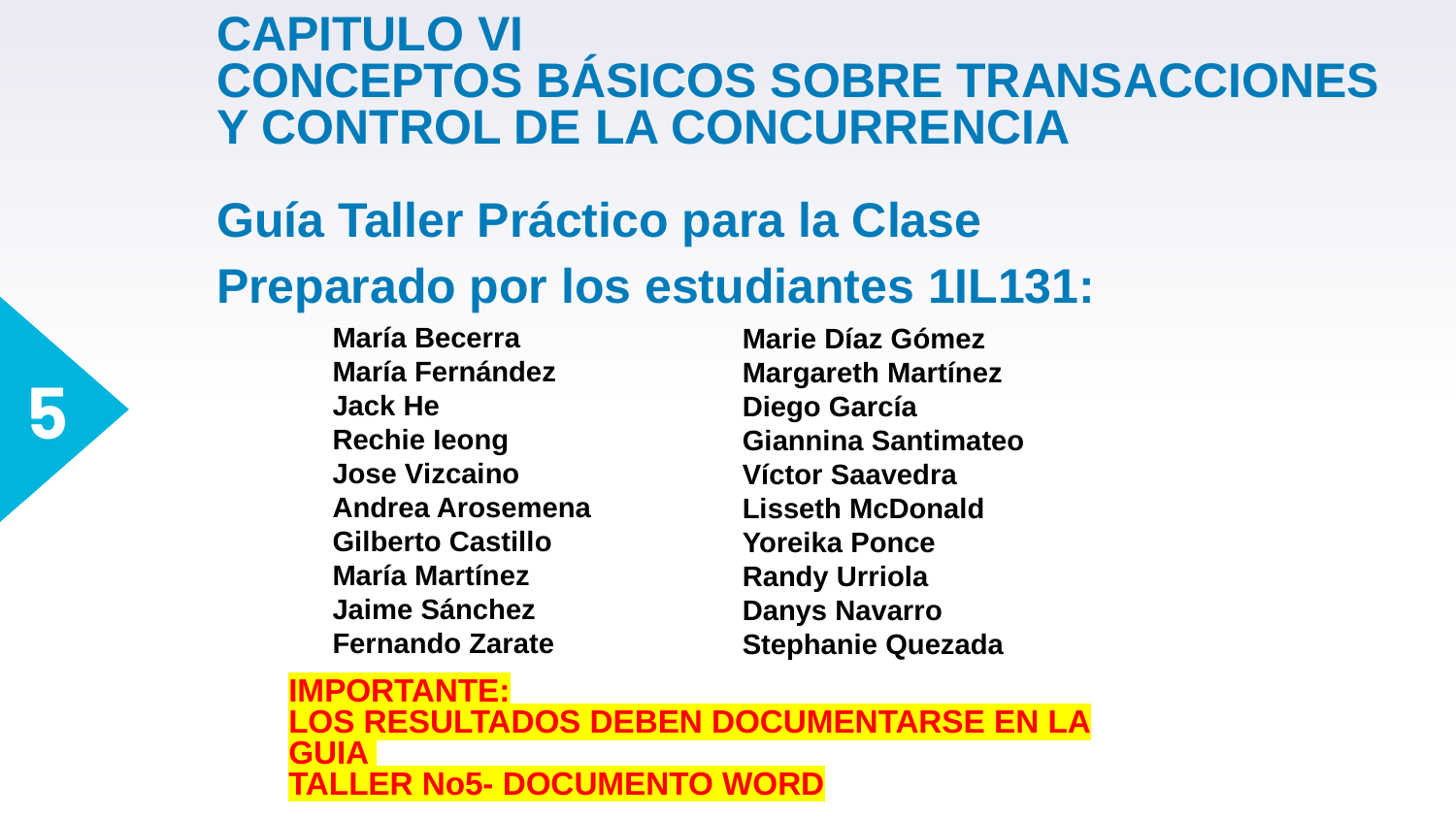

# CAPITULO VI CONCEPTOS BÁSICOS SOBRE TRANSACCIONES Y CONTROL DE LA CONCURRENCIA Guía Taller Práctico para la Clase
Preparado por los estudiantes 1IL131:

5
María Becerra
María Fernández
Jack He
Rechie Ieong
Jose Vizcaino
Andrea Arosemena
Gilberto Castillo
María Martínez
Jaime Sánchez
Fernando Zarate
Marie Díaz Gómez
Margareth Martínez
Diego García
Giannina Santimateo
Víctor Saavedra
Lisseth McDonald
Yoreika Ponce
Randy Urriola
Danys Navarro
Stephanie Quezada
IMPORTANTE:
LOS RESULTADOS DEBEN DOCUMENTARSE EN LA GUIA
TALLER No5- DOCUMENTO WORD